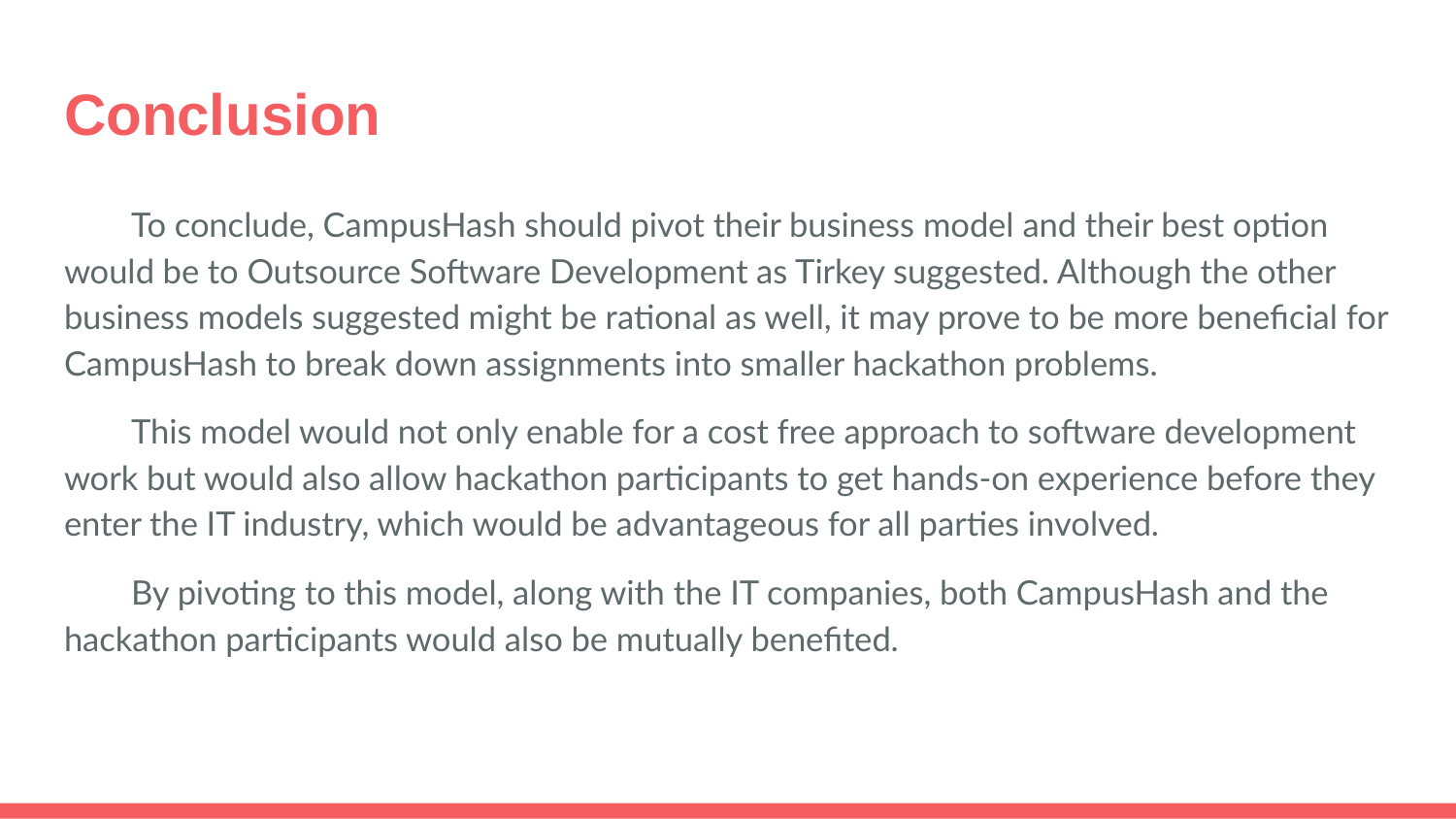

# Conclusion
To conclude, CampusHash should pivot their business model and their best option would be to Outsource Software Development as Tirkey suggested. Although the other business models suggested might be rational as well, it may prove to be more beneficial for CampusHash to break down assignments into smaller hackathon problems.
This model would not only enable for a cost free approach to software development work but would also allow hackathon participants to get hands-on experience before they enter the IT industry, which would be advantageous for all parties involved.
By pivoting to this model, along with the IT companies, both CampusHash and the hackathon participants would also be mutually benefited.